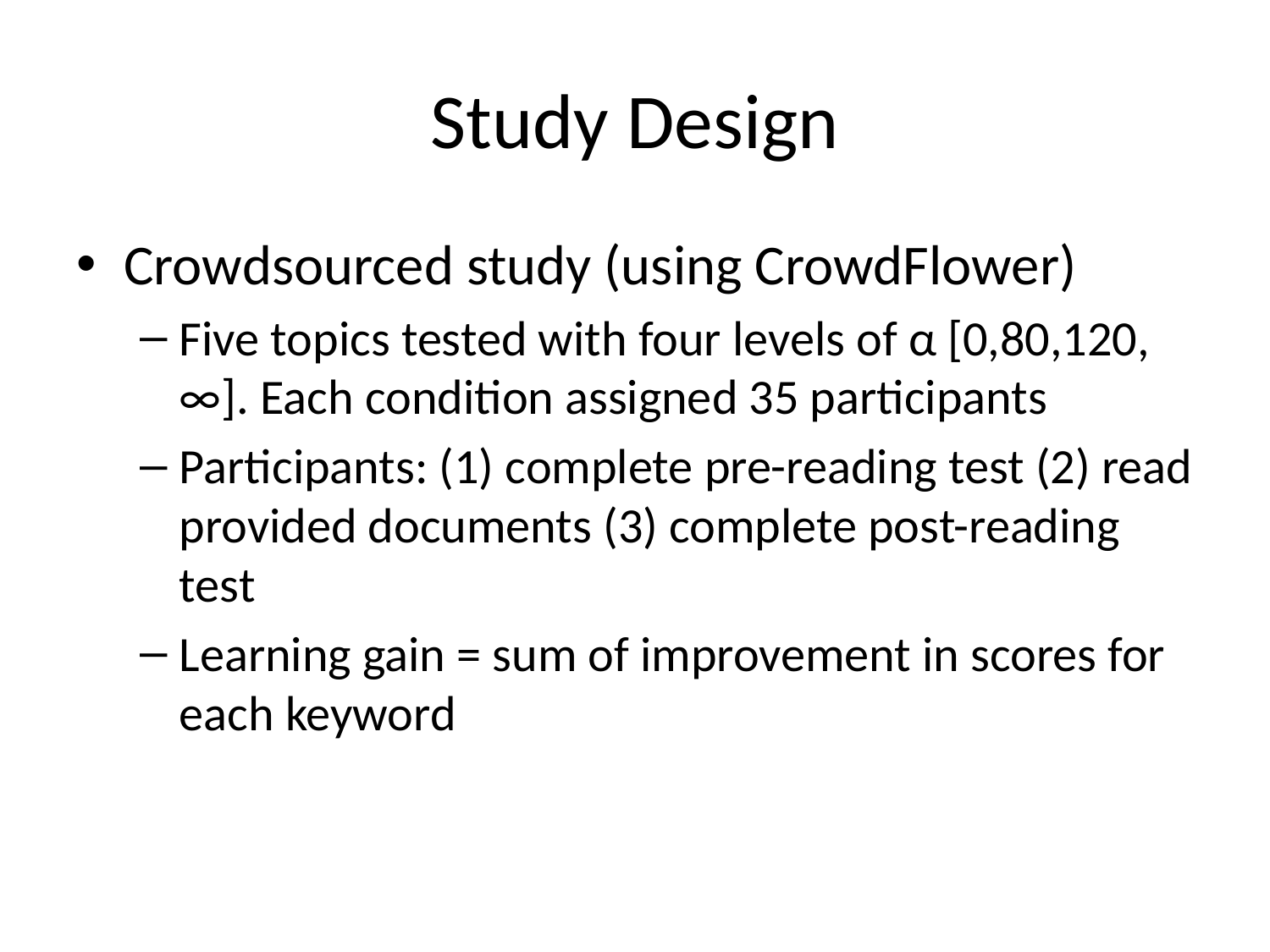

# Study Design
Crowdsourced study (using CrowdFlower)
Five topics tested with four levels of α [0,80,120, ∞]. Each condition assigned 35 participants
Participants: (1) complete pre-reading test (2) read provided documents (3) complete post-reading test
Learning gain = sum of improvement in scores for each keyword